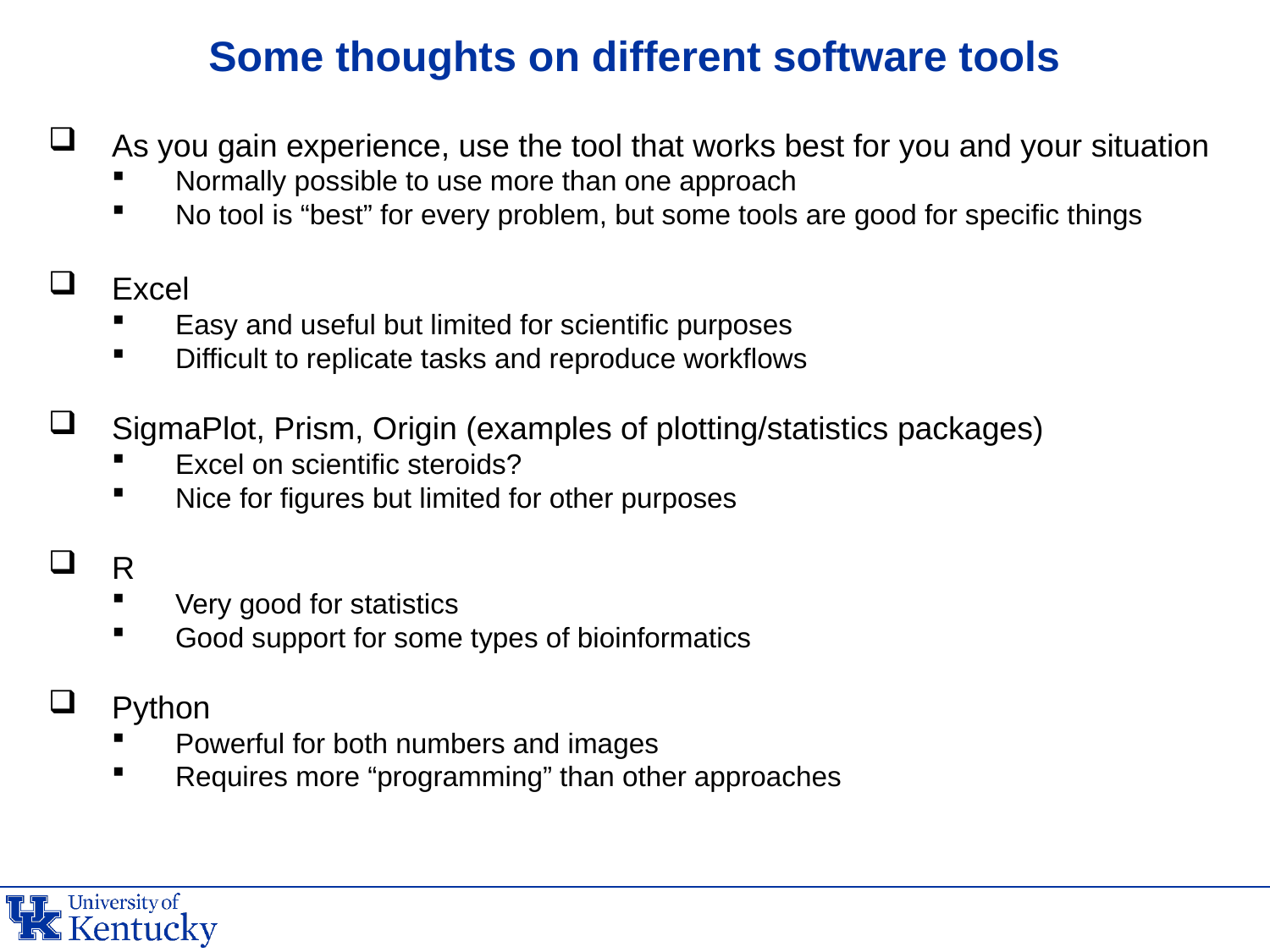

# Some thoughts on different software tools
As you gain experience, use the tool that works best for you and your situation
Normally possible to use more than one approach
No tool is “best” for every problem, but some tools are good for specific things
Excel
Easy and useful but limited for scientific purposes
Difficult to replicate tasks and reproduce workflows
SigmaPlot, Prism, Origin (examples of plotting/statistics packages)
Excel on scientific steroids?
Nice for figures but limited for other purposes
R
Very good for statistics
Good support for some types of bioinformatics
Python
Powerful for both numbers and images
Requires more “programming” than other approaches